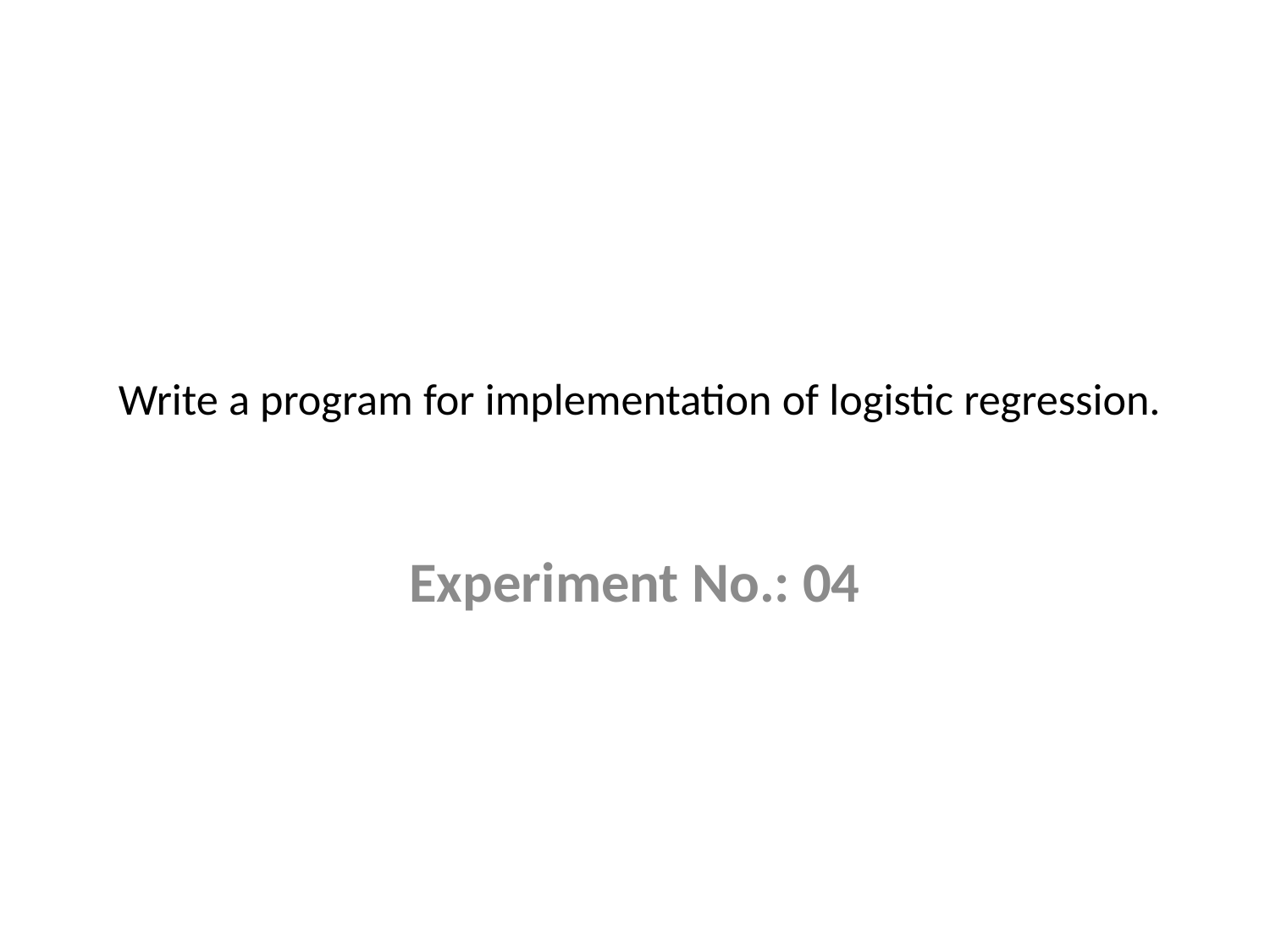

# Write a program for implementation of logistic regression.
Experiment No.: 04